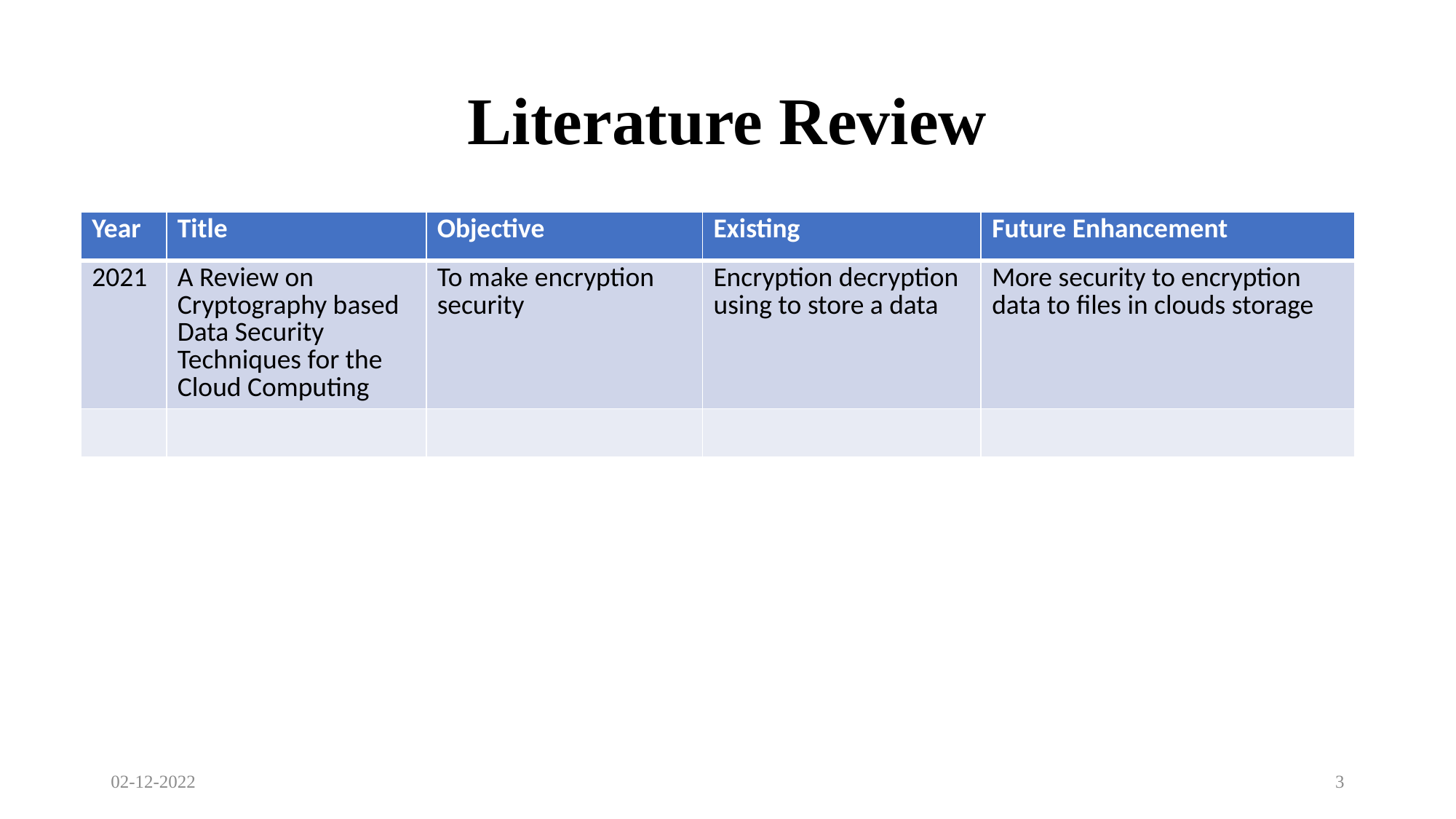

# Literature Review
| Year | Title | Objective | Existing | Future Enhancement |
| --- | --- | --- | --- | --- |
| 2021 | A Review on Cryptography based Data Security Techniques for the Cloud Computing | To make encryption security | Encryption decryption using to store a data | More security to encryption data to files in clouds storage |
|  |  |  |  |  |
02-12-2022
3